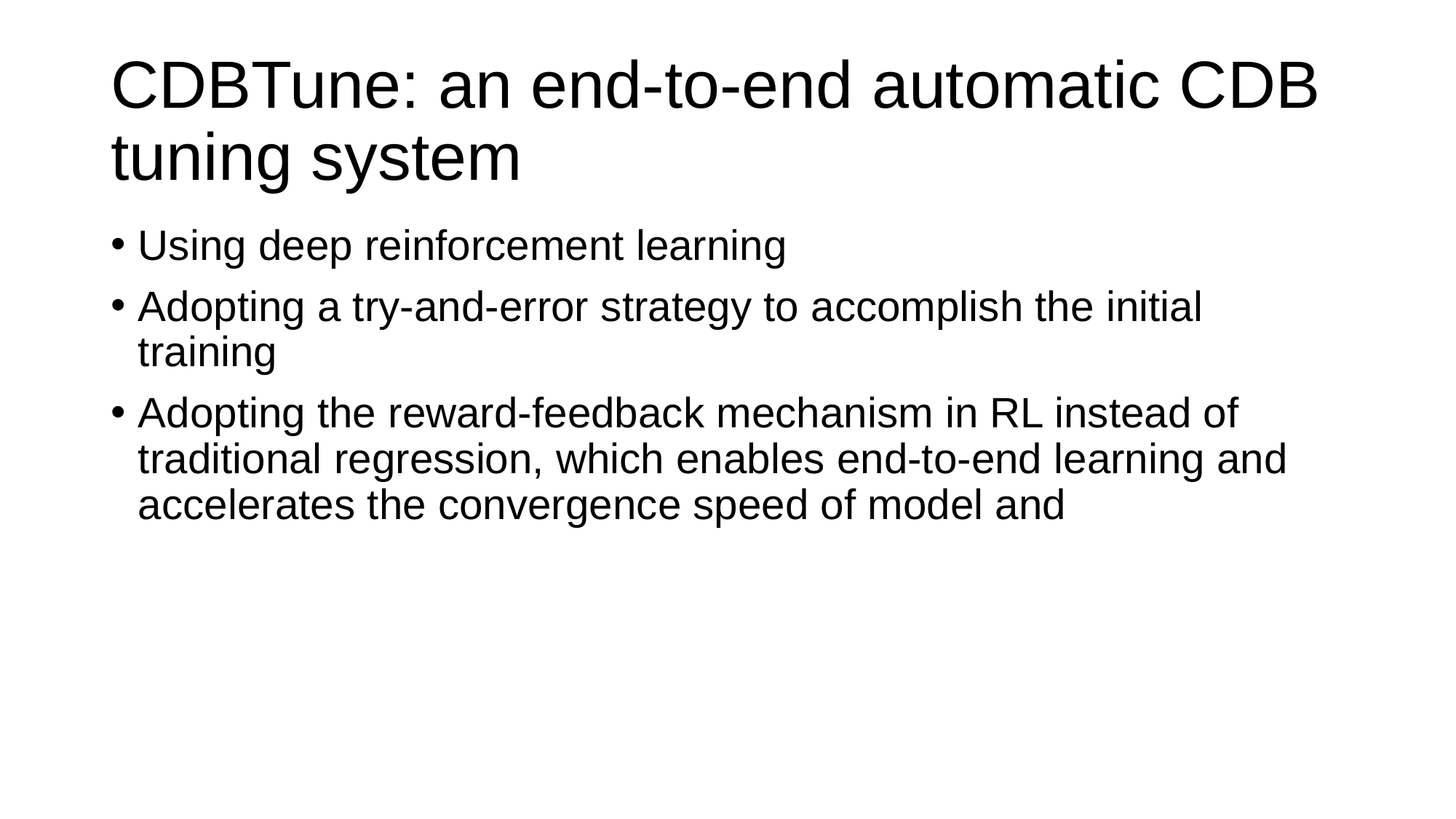

# CDBTune: an end-to-end automatic CDB tuning system
Using deep reinforcement learning
Adopting a try-and-error strategy to accomplish the initial training
Adopting the reward-feedback mechanism in RL instead of traditional regression, which enables end-to-end learning and accelerates the convergence speed of model and